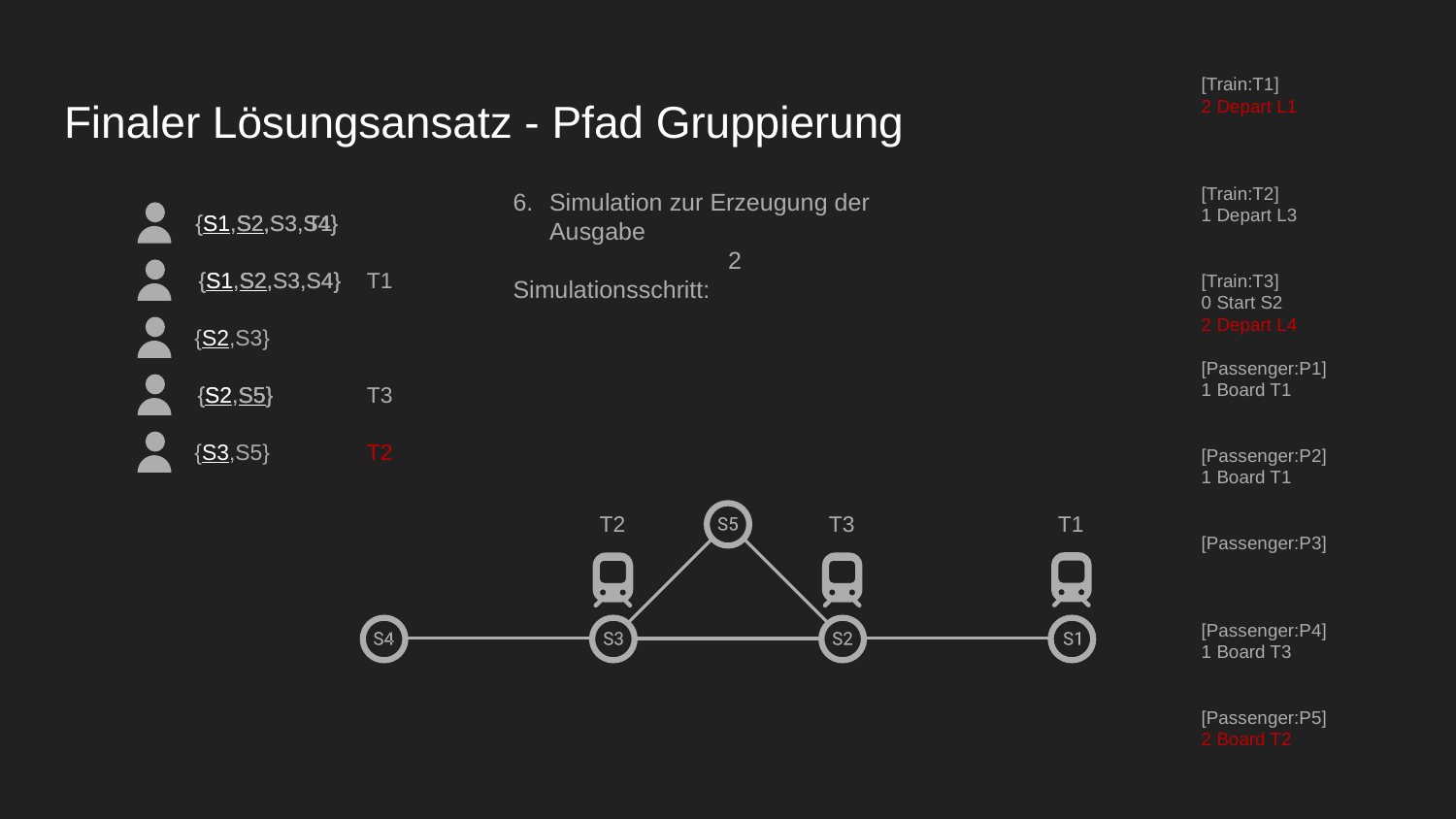

[Train:T1]
2 Depart L1

[Train:T2]
1 Depart L3

[Train:T3]
0 Start S2
2 Depart L4

[Passenger:P1]
1 Board T1

[Passenger:P2]
1 Board T1

[Passenger:P3]

[Passenger:P4]
1 Board T3

[Passenger:P5]
2 Board T2

# Finaler Lösungsansatz - Pfad Gruppierung

Simulation zur Erzeugung der Ausgabe

Simulationsschritt:

{S1,S2,S3,S4}
{S1,S2,S3,S4}
T1

2

{S1,S2,S3,S4}
{S1,S2,S3,S4}
T1

{S2,S3}

{S2,S5}
{S2,S5}
T3

{S3,S5}
T2

T2

T3
T1